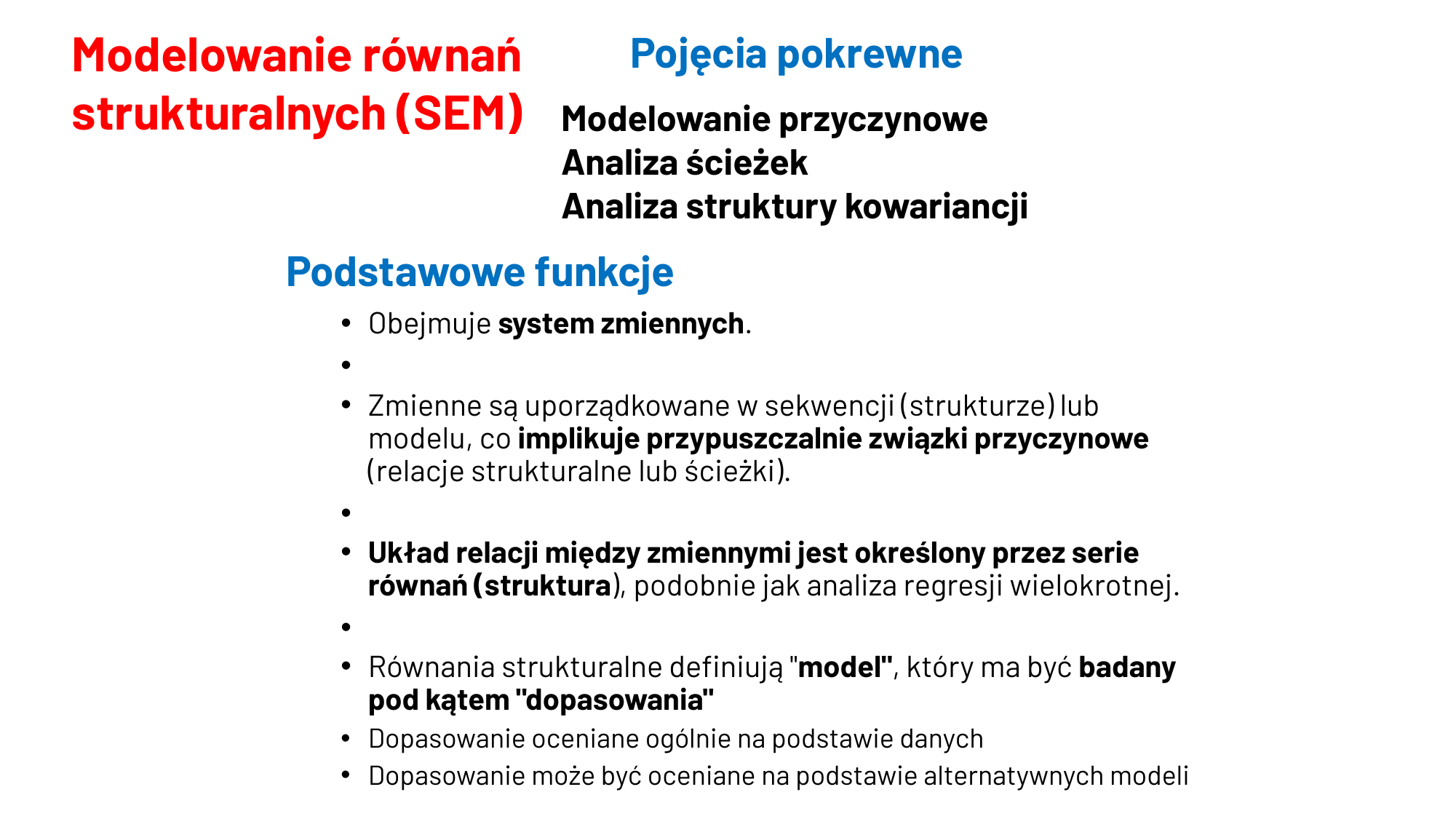

Modelowanie równań strukturalnych (SEM)
Pojęcia pokrewne

Modelowanie przyczynowe
Analiza ścieżek
Analiza struktury kowariancji

Podstawowe funkcje
Obejmuje system zmiennych.

Zmienne są uporządkowane w sekwencji (strukturze) lub modelu, co implikuje przypuszczalnie związki przyczynowe (relacje strukturalne lub ścieżki).

Układ relacji między zmiennymi jest określony przez serie równań (struktura), podobnie jak analiza regresji wielokrotnej.

Równania strukturalne definiują "model", który ma być badany pod kątem "dopasowania"
Dopasowanie oceniane ogólnie na podstawie danych
Dopasowanie może być oceniane na podstawie alternatywnych modeli